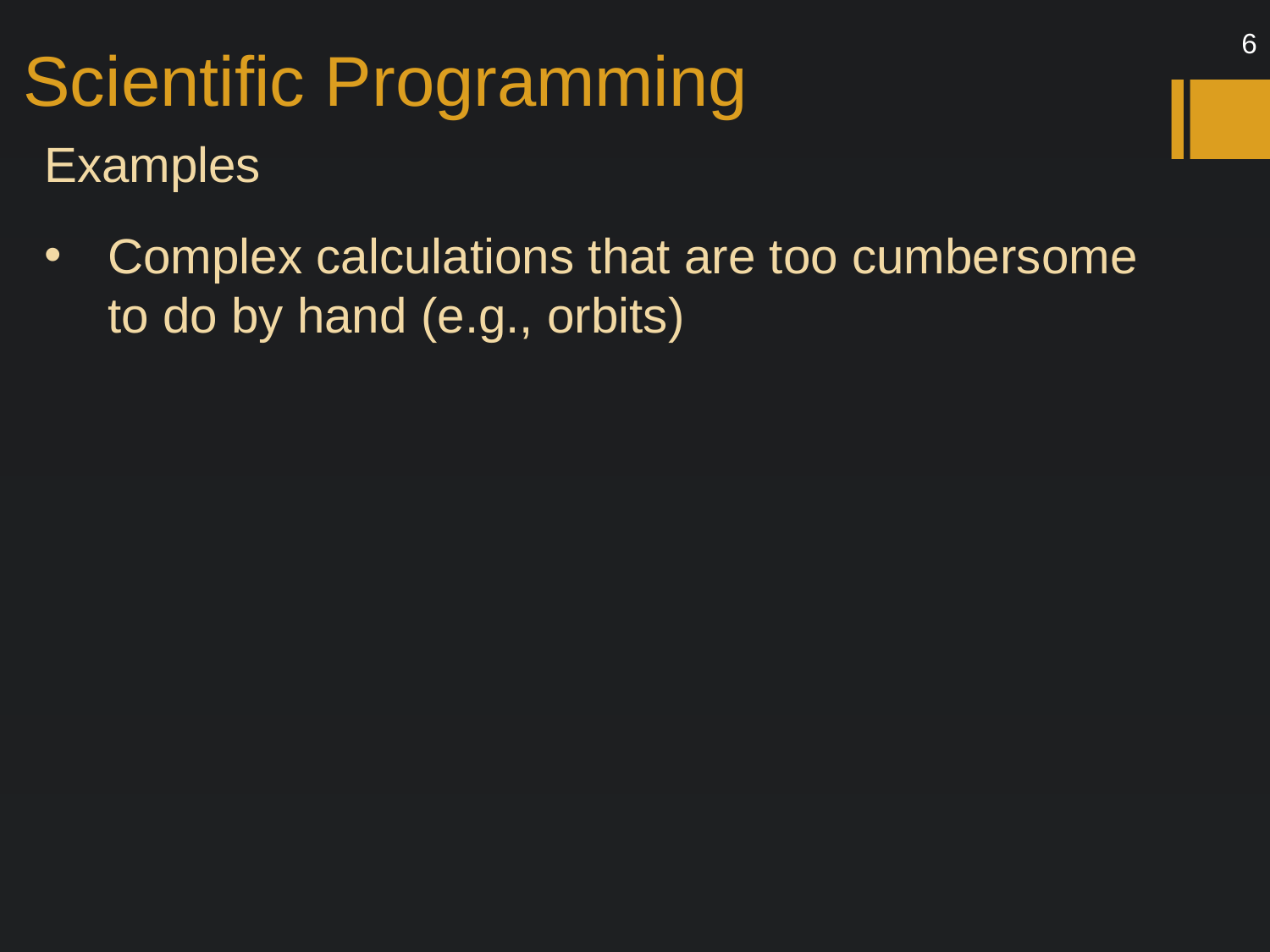

# Scientific Programming
6
Examples
Complex calculations that are too cumbersome to do by hand (e.g., orbits)